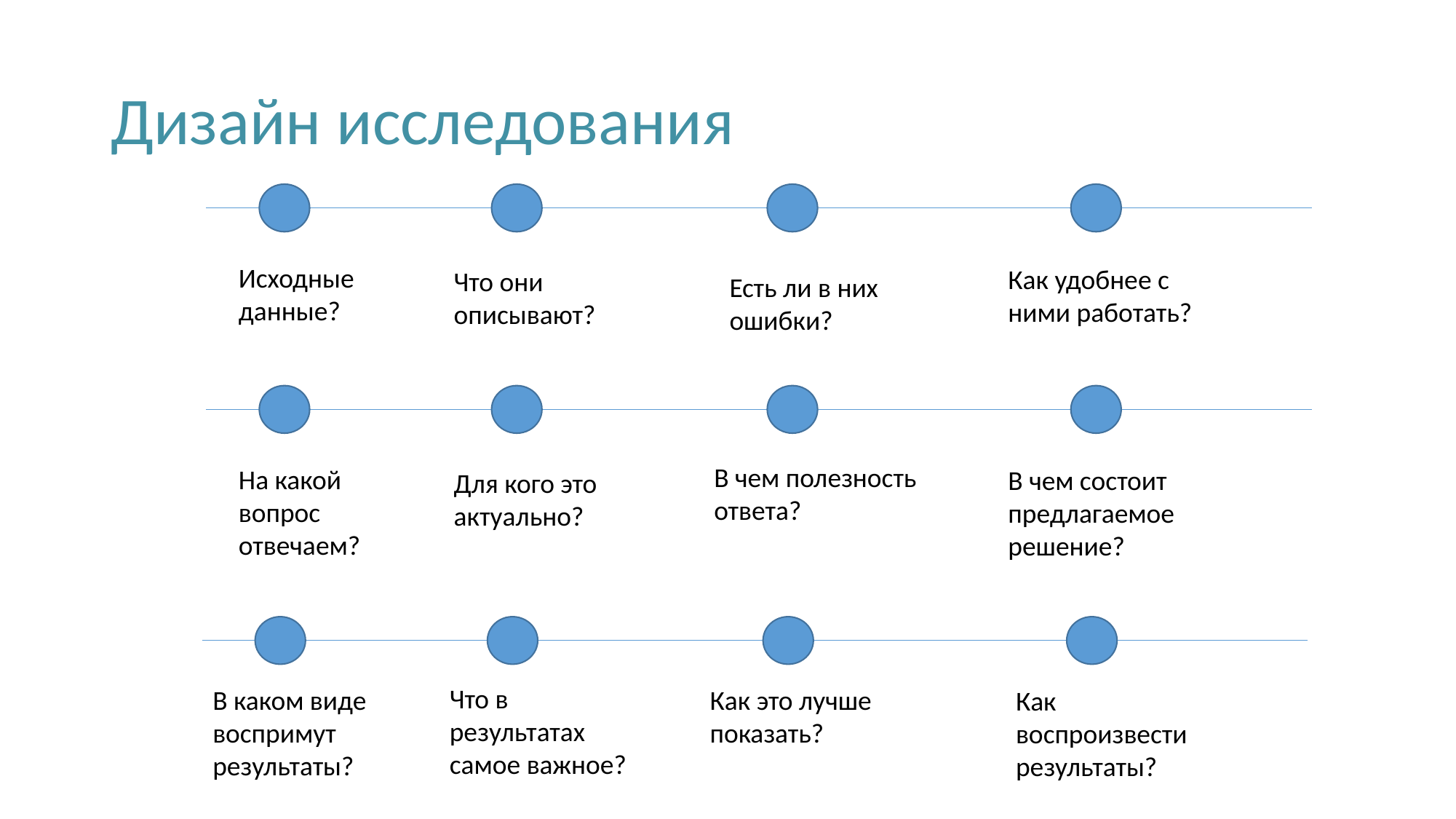

# Дизайн исследования

Исходные данные?
Как удобнее с ними работать?
Что они описывают?
Есть ли в них ошибки?

В чем полезность ответа?
На какой вопрос отвечаем?
В чем состоит предлагаемое решение?
Для кого это актуально?

Что в результатах самое важное?
В каком виде воспримут результаты?
Как это лучше показать?
Как воспроизвести результаты?